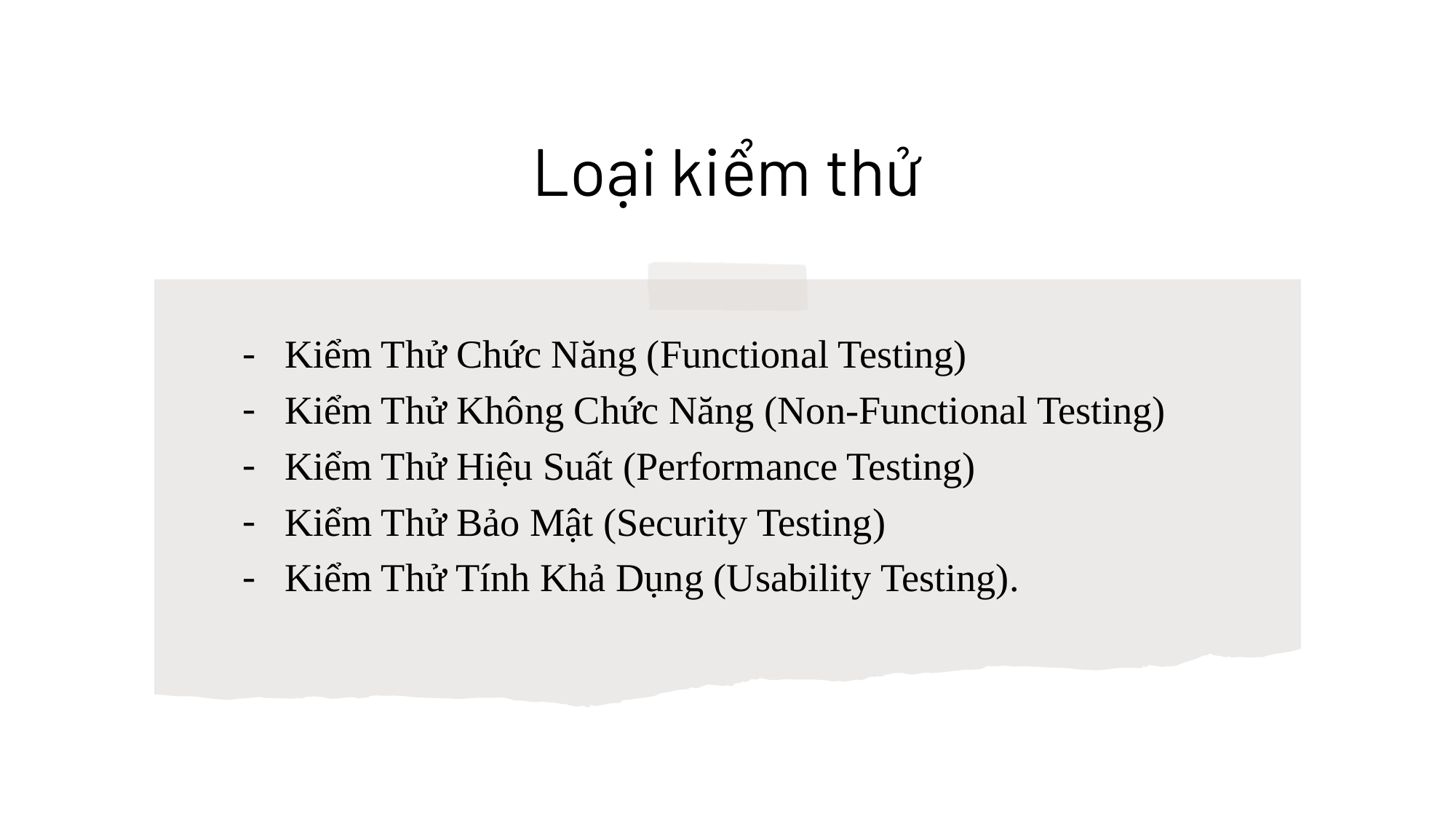

# Loại kiểm thử

Kiểm Thử Chức Năng (Functional Testing)
Kiểm Thử Không Chức Năng (Non-Functional Testing)
Kiểm Thử Hiệu Suất (Performance Testing)
Kiểm Thử Bảo Mật (Security Testing)
Kiểm Thử Tính Khả Dụng (Usability Testing).